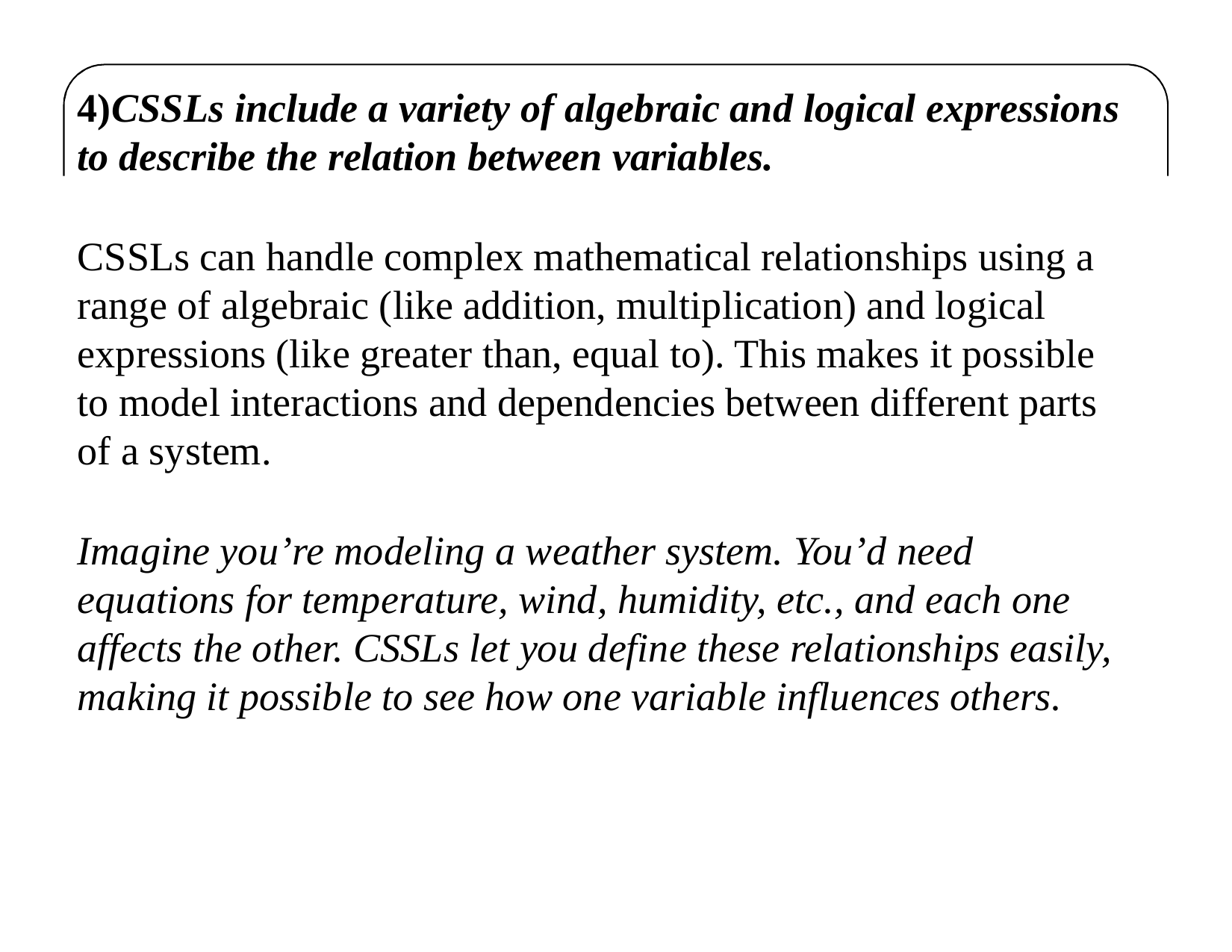

4)CSSLs include a variety of algebraic and logical expressions  to describe the relation between variables.

CSSLs can handle complex mathematical relationships using a range of algebraic (like addition, multiplication) and logical expressions (like greater than, equal to). This makes it possible to model interactions and dependencies between different parts of a system.

Imagine you’re modeling a weather system. You’d need equations for temperature, wind, humidity, etc., and each one affects the other. CSSLs let you define these relationships easily, making it possible to see how one variable influences others.